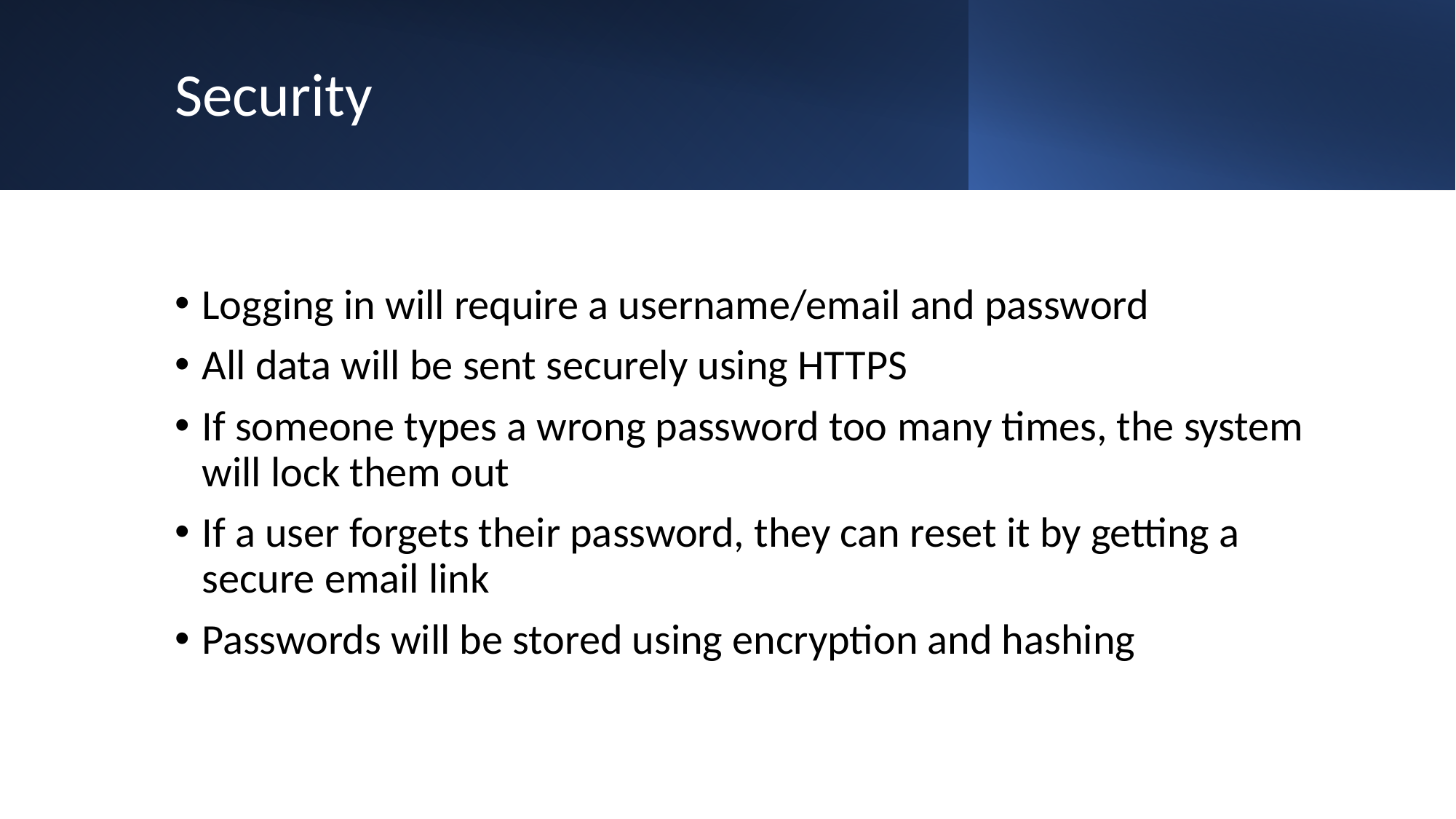

# Security
Logging in will require a username/email and password
All data will be sent securely using HTTPS
If someone types a wrong password too many times, the system will lock them out
If a user forgets their password, they can reset it by getting a secure email link
Passwords will be stored using encryption and hashing